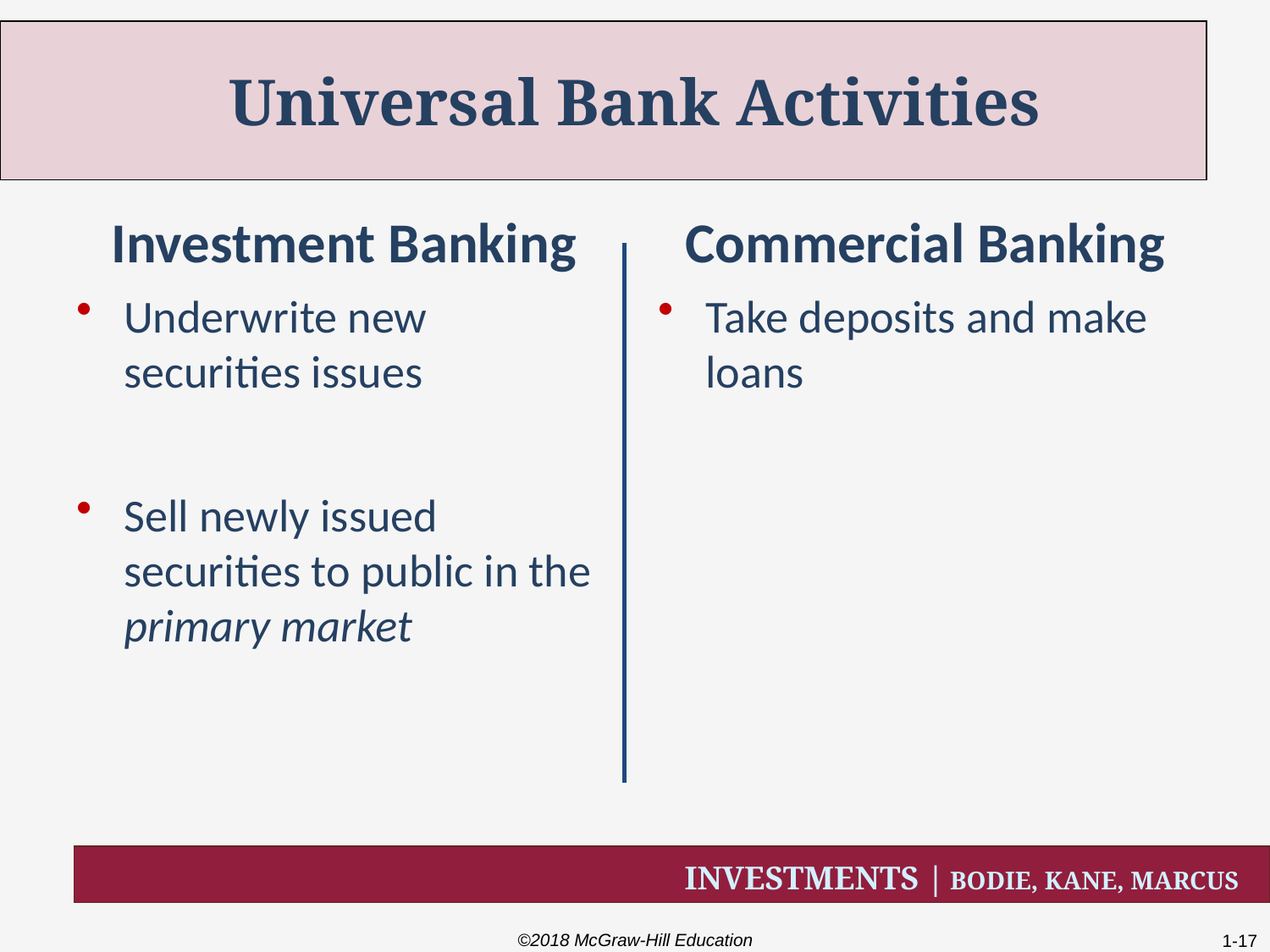

# Universal Bank Activities
Investment Banking
Commercial Banking
Underwrite new securities issues

Sell newly issued securities to public in the primary market
Take deposits and make loans
©2018 McGraw-Hill Education
1-17